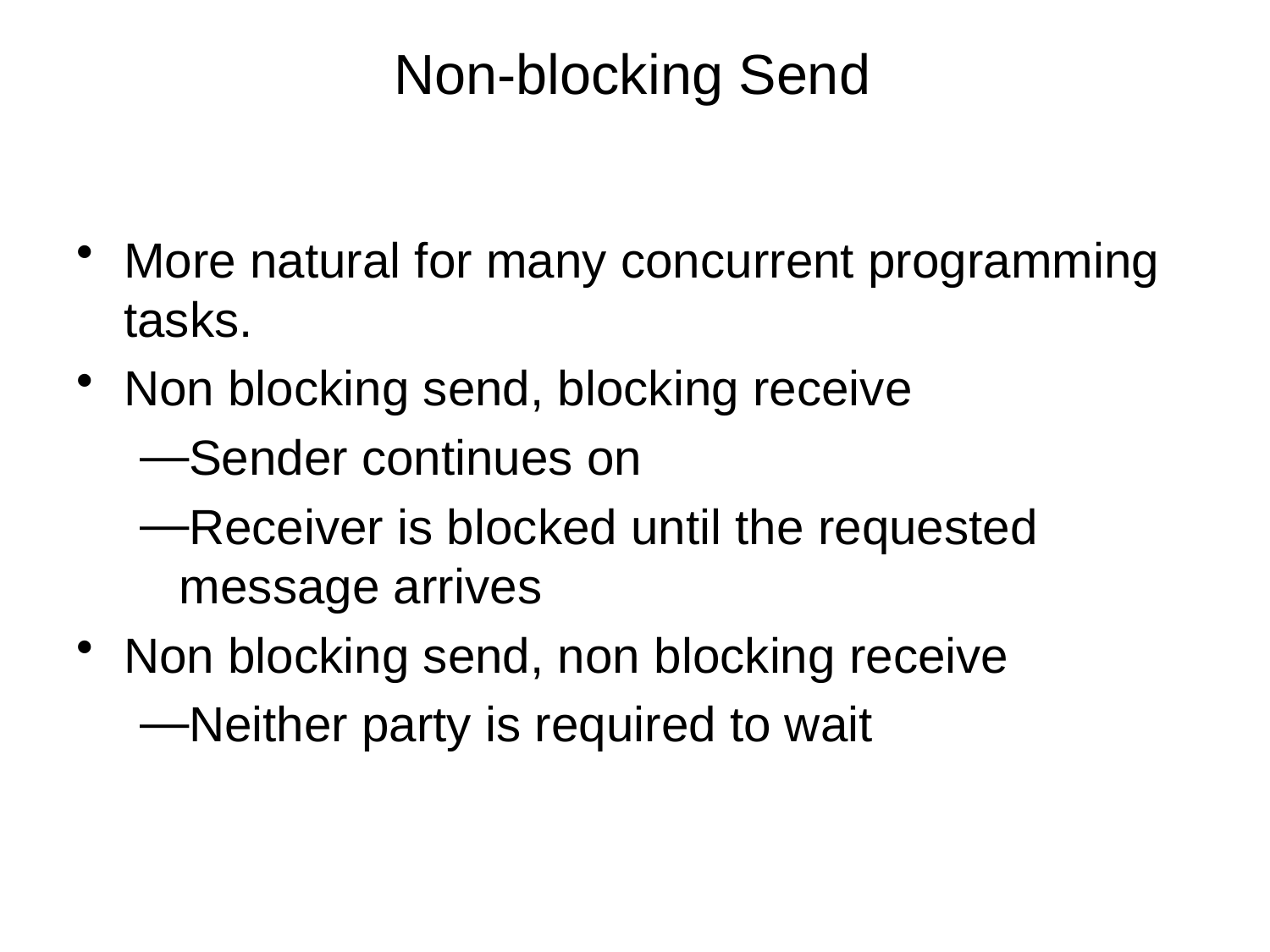

# Non-blocking Send
More natural for many concurrent programming tasks.
Non blocking send, blocking receive
Sender continues on
Receiver is blocked until the requested message arrives
Non blocking send, non blocking receive
Neither party is required to wait